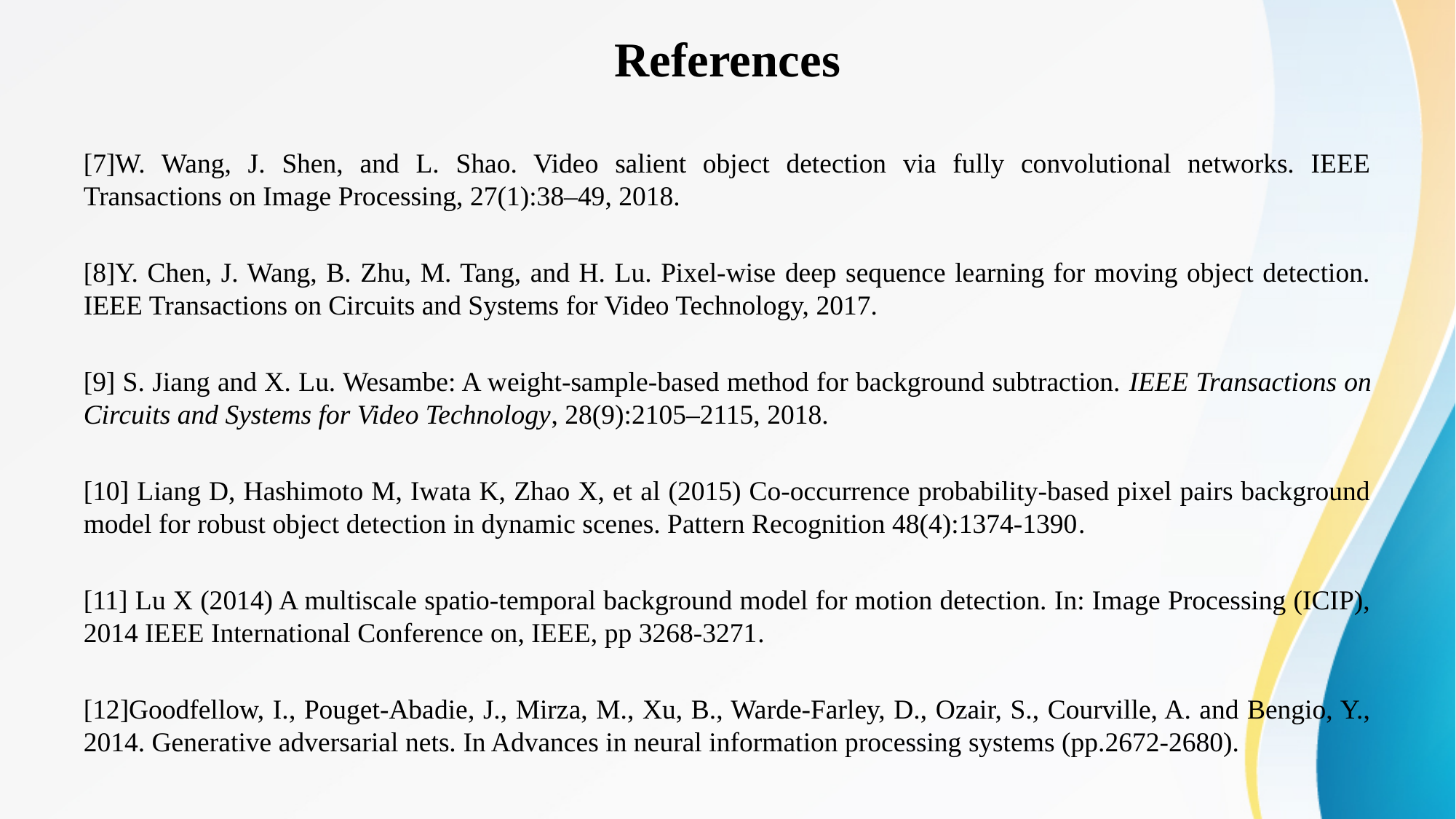

# References

[7]W. Wang, J. Shen, and L. Shao. Video salient object detection via fully convolutional networks. IEEE Transactions on Image Processing, 27(1):38–49, 2018.

[8]Y. Chen, J. Wang, B. Zhu, M. Tang, and H. Lu. Pixel-wise deep sequence learning for moving object detection. IEEE Transactions on Circuits and Systems for Video Technology, 2017.

[9] S. Jiang and X. Lu. Wesambe: A weight-sample-based method for background subtraction. IEEE Transactions on Circuits and Systems for Video Technology, 28(9):2105–2115, 2018.

[10] Liang D, Hashimoto M, Iwata K, Zhao X, et al (2015) Co-occurrence probability-based pixel pairs background model for robust object detection in dynamic scenes. Pattern Recognition 48(4):1374-1390.

[11] Lu X (2014) A multiscale spatio-temporal background model for motion detection. In: Image Processing (ICIP), 2014 IEEE International Conference on, IEEE, pp 3268-3271.

[12]Goodfellow, I., Pouget-Abadie, J., Mirza, M., Xu, B., Warde-Farley, D., Ozair, S., Courville, A. and Bengio, Y., 2014. Generative adversarial nets. In Advances in neural information processing systems (pp.2672-2680).